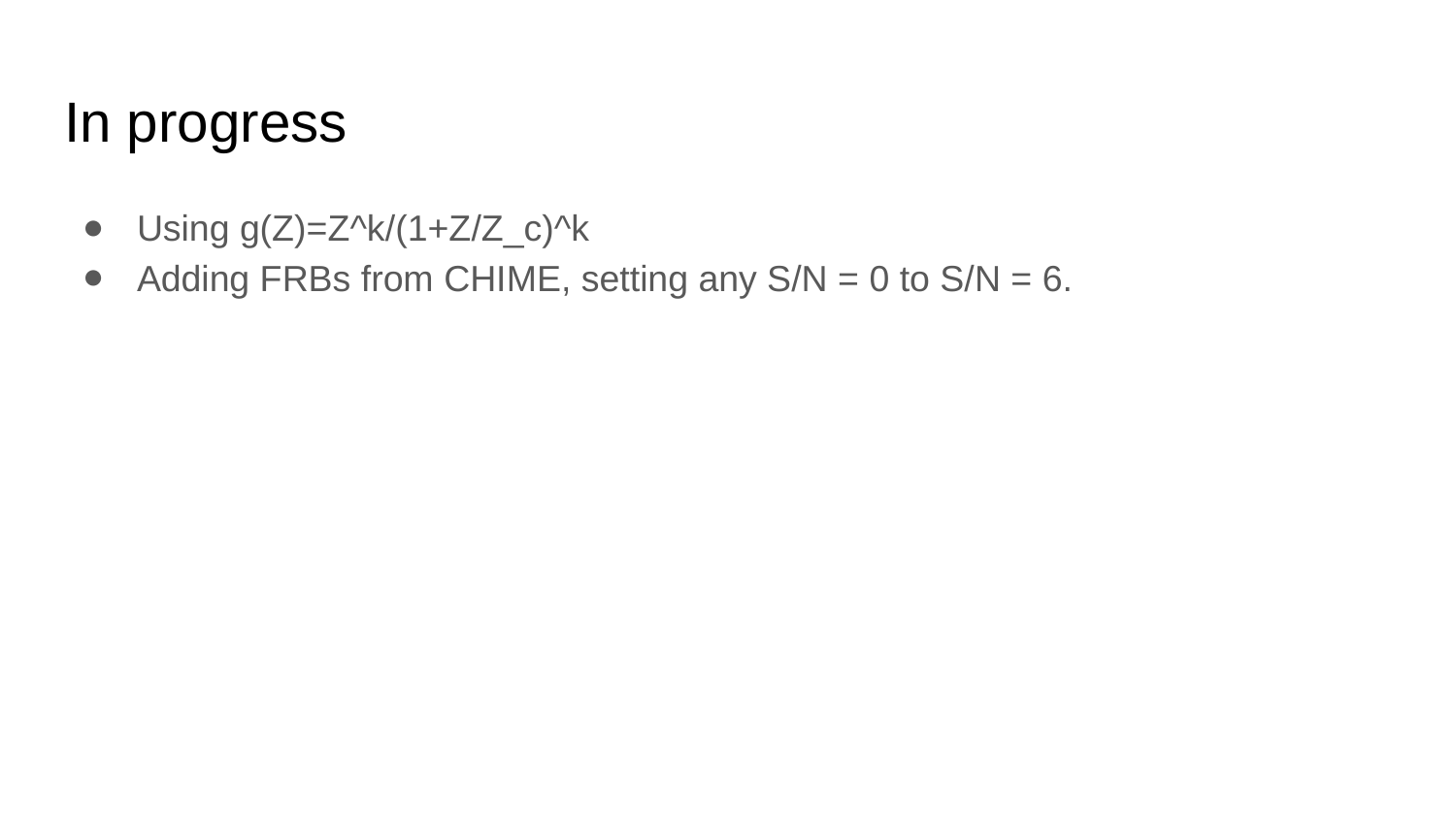

# In progress
Using g(Z)=Z^k/(1+Z/Z_c)^k
Adding FRBs from CHIME, setting any S/N = 0 to S/N = 6.